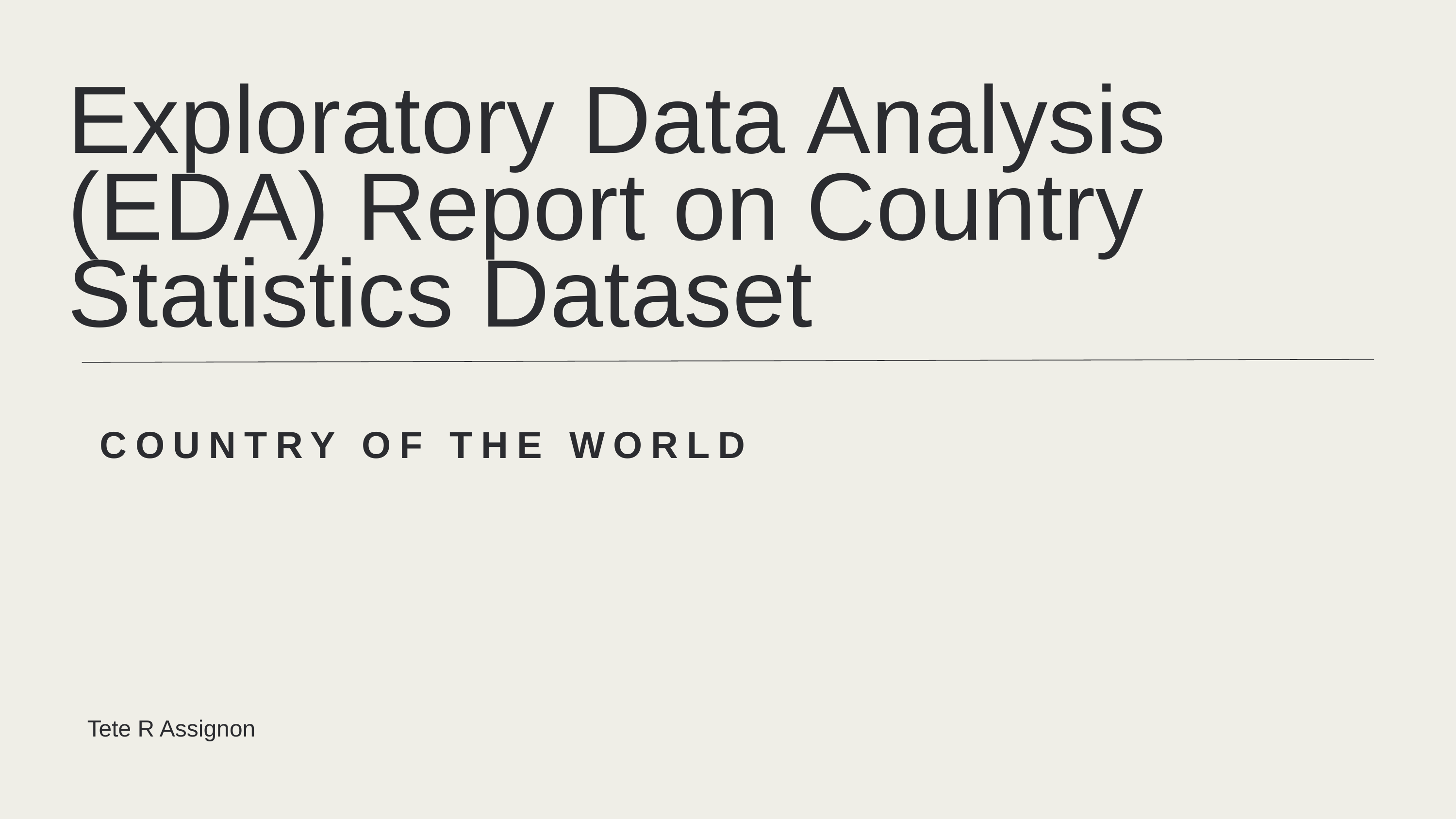

Exploratory Data Analysis (EDA) Report on Country Statistics Dataset

 COUNTRY OF THE WORLD
 Tete R Assignon